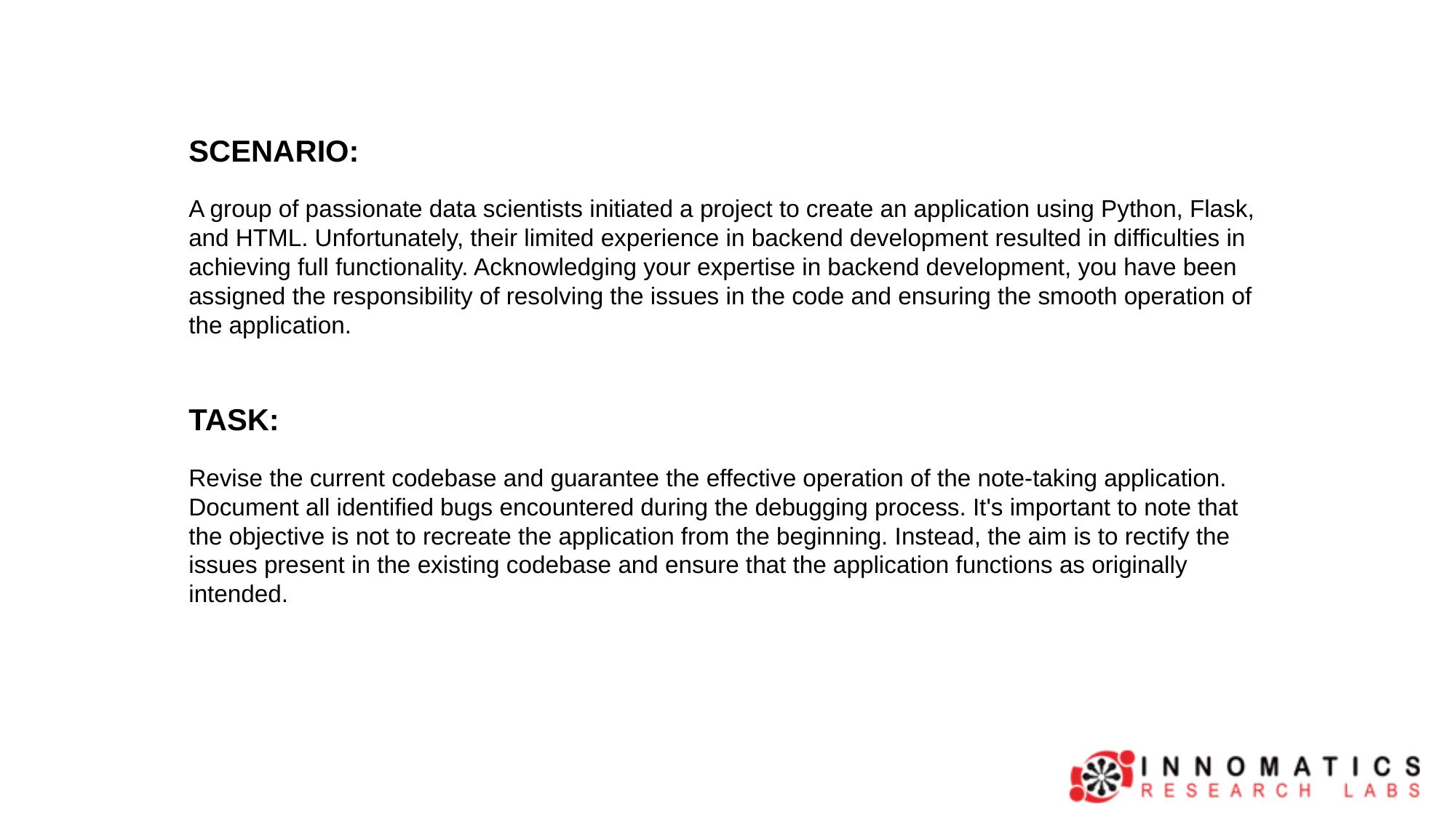

SCENARIO:

A group of passionate data scientists initiated a project to create an application using Python, Flask, and HTML. Unfortunately, their limited experience in backend development resulted in difficulties in achieving full functionality. Acknowledging your expertise in backend development, you have been assigned the responsibility of resolving the issues in the code and ensuring the smooth operation of the application.

TASK:

Revise the current codebase and guarantee the effective operation of the note-taking application. Document all identified bugs encountered during the debugging process. It's important to note that the objective is not to recreate the application from the beginning. Instead, the aim is to rectify the issues present in the existing codebase and ensure that the application functions as originally intended.